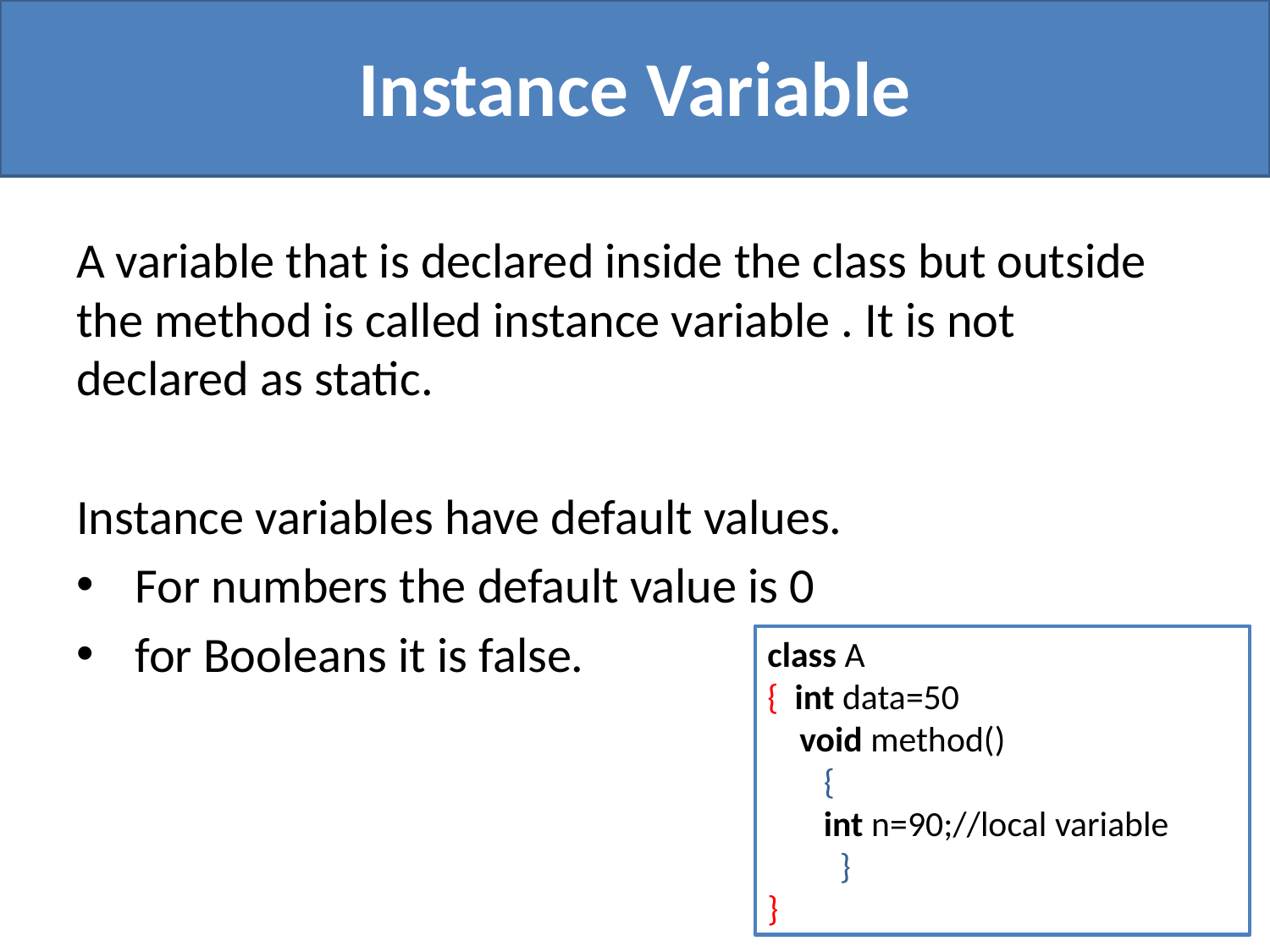

# Instance Variable
A variable that is declared inside the class but outside the method is called instance variable . It is not declared as static.

Instance variables have default values.
 For numbers the default value is 0
 for Booleans it is false.

class A
{  int data=50
    void method()
       {
       int n=90;//local variable
         }
}